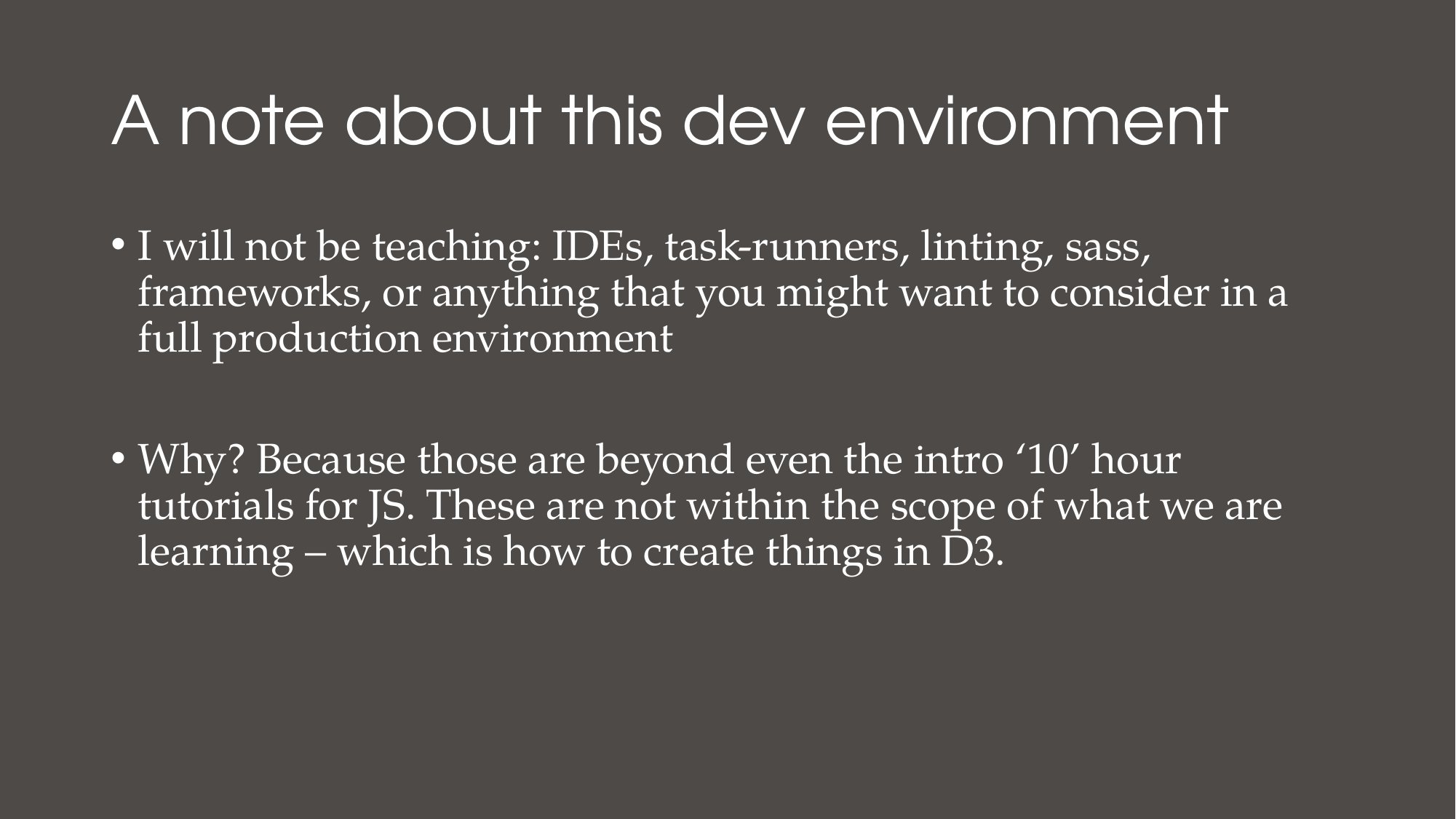

# A note about this dev environment
I will not be teaching: IDEs, task-runners, linting, sass, frameworks, or anything that you might want to consider in a full production environment

Why? Because those are beyond even the intro ‘10’ hour tutorials for JS. These are not within the scope of what we are learning – which is how to create things in D3.